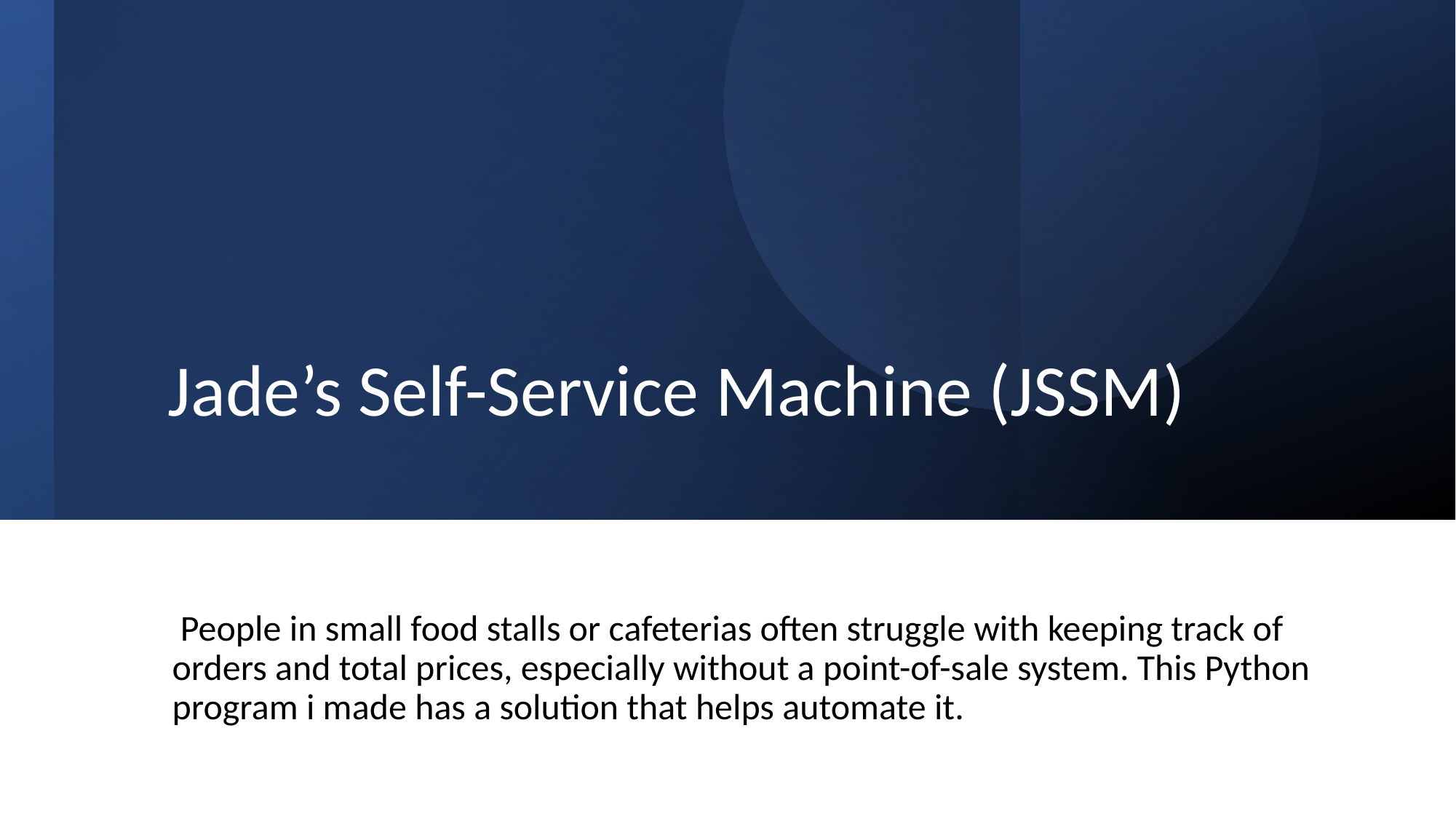

# Jade’s Self-Service Machine (JSSM)
 People in small food stalls or cafeterias often struggle with keeping track of orders and total prices, especially without a point-of-sale system. This Python program i made has a solution that helps automate it.